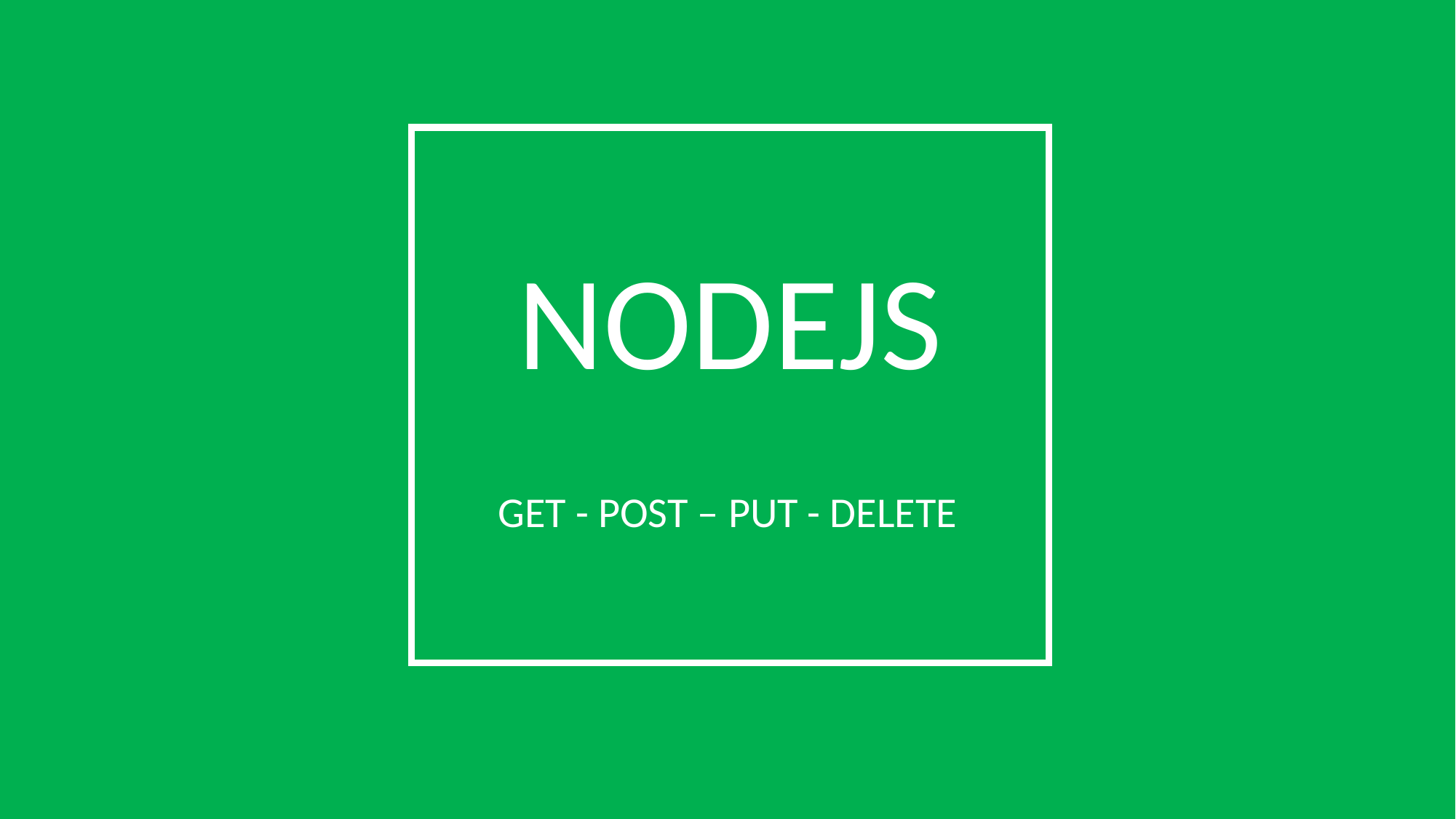

NODEJS
GET - POST – PUT - DELETE